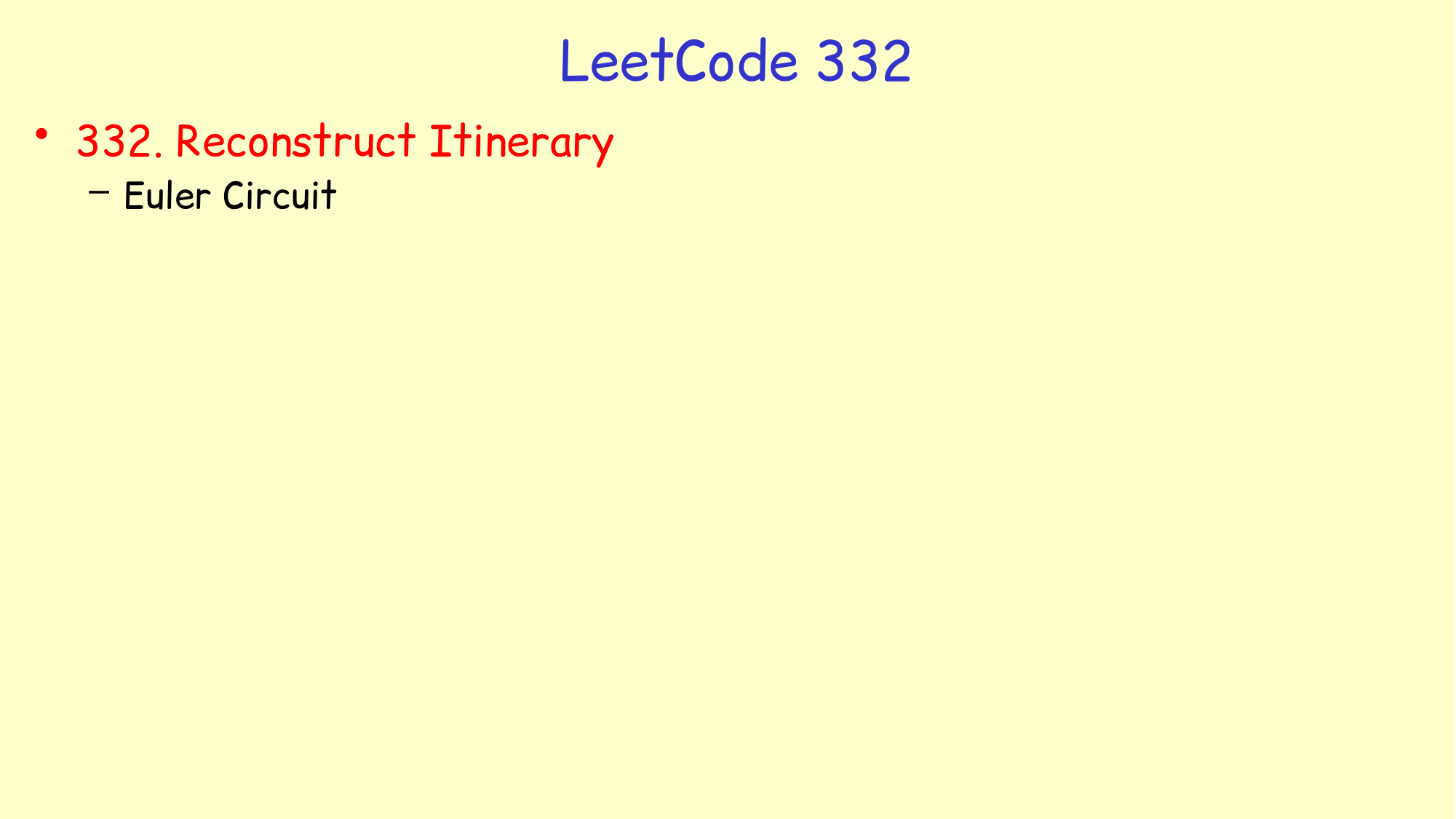

# LeetCode 332
332. Reconstruct Itinerary
Euler Circuit